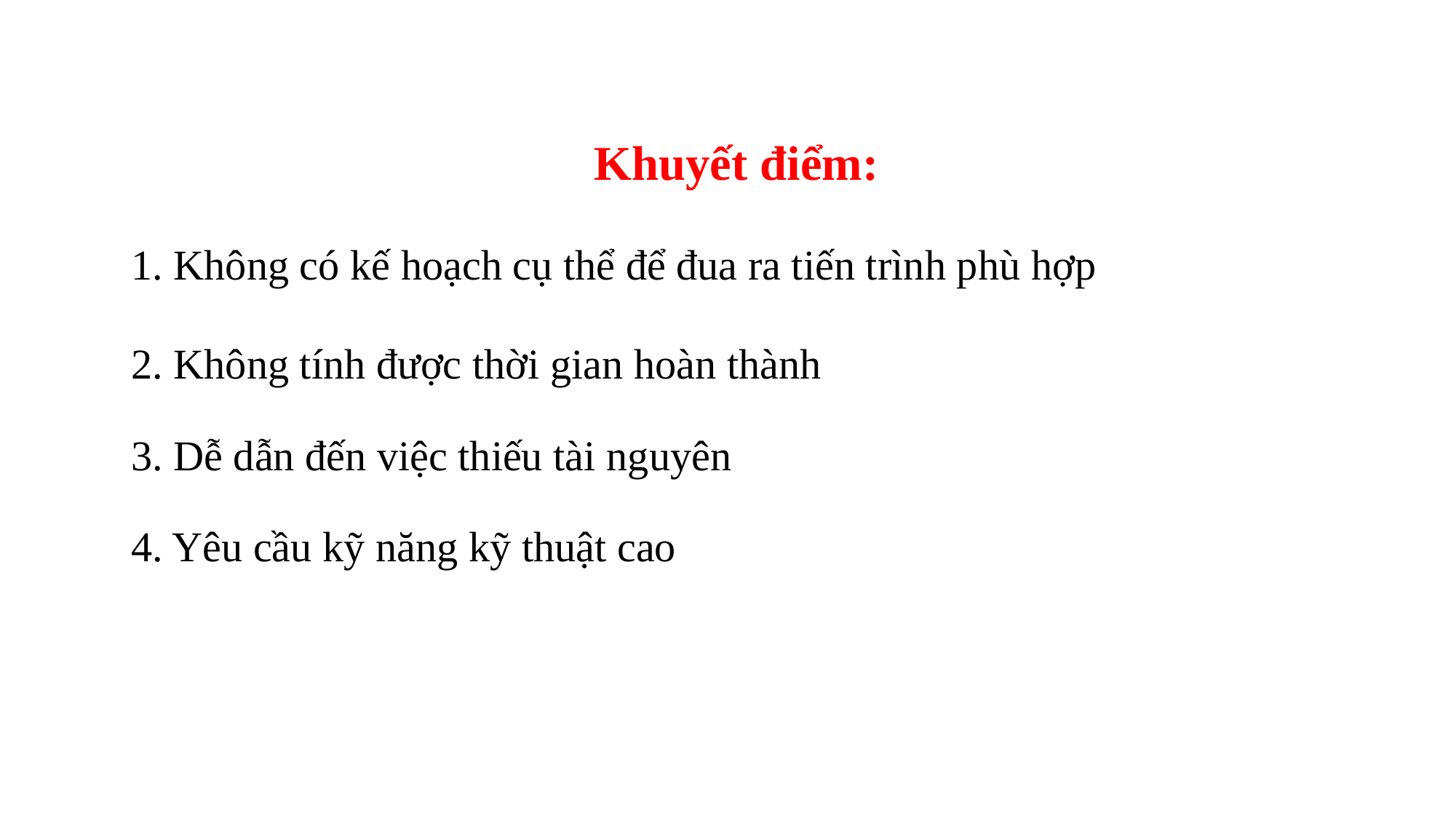

Khuyết điểm:
1. Không có kế hoạch cụ thể để đua ra tiến trình phù hợp
2. Không tính được thời gian hoàn thành
3. Dễ dẫn đến việc thiếu tài nguyên
4. Yêu cầu kỹ năng kỹ thuật cao